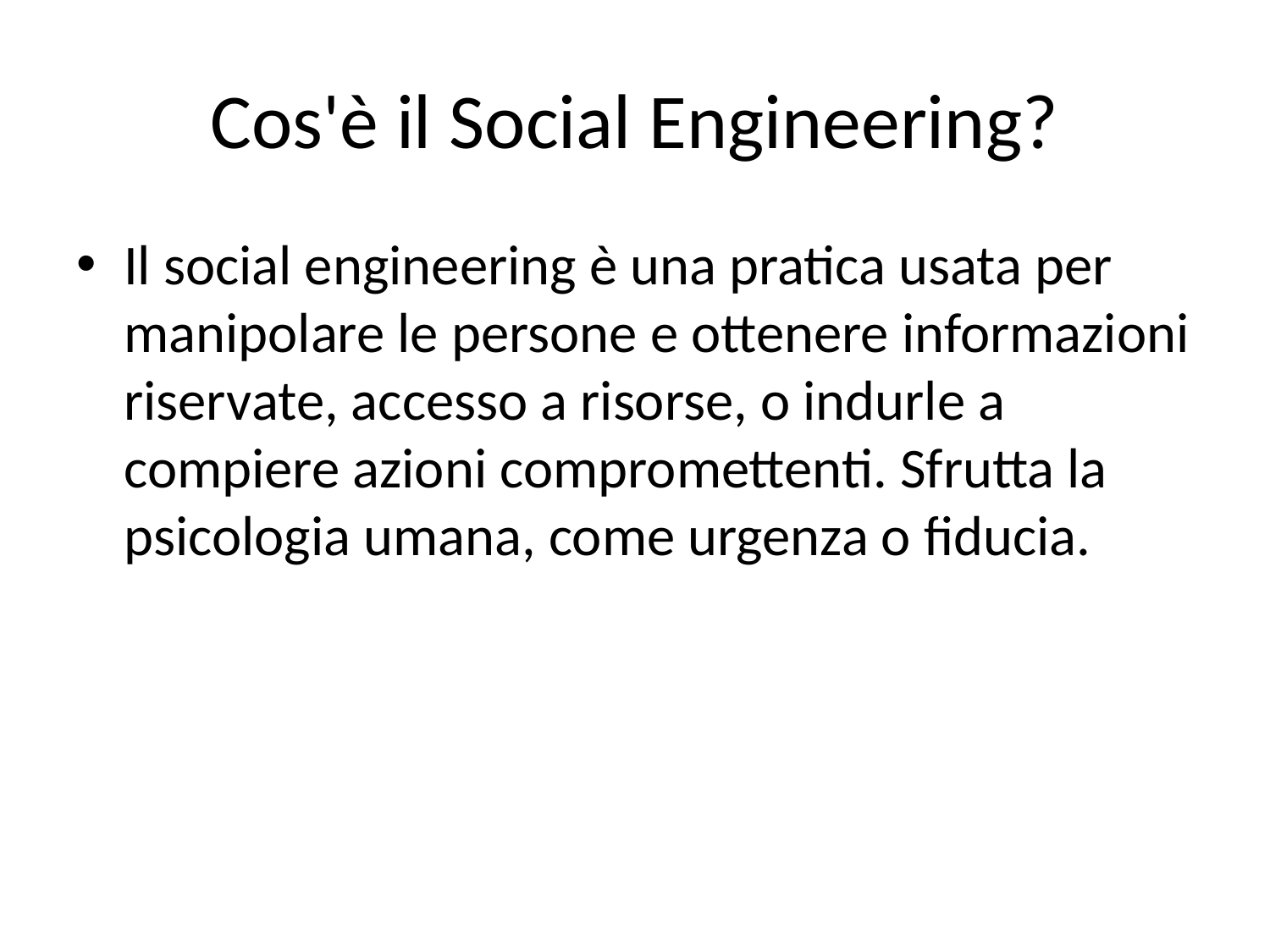

# Cos'è il Social Engineering?
Il social engineering è una pratica usata per manipolare le persone e ottenere informazioni riservate, accesso a risorse, o indurle a compiere azioni compromettenti. Sfrutta la psicologia umana, come urgenza o fiducia.